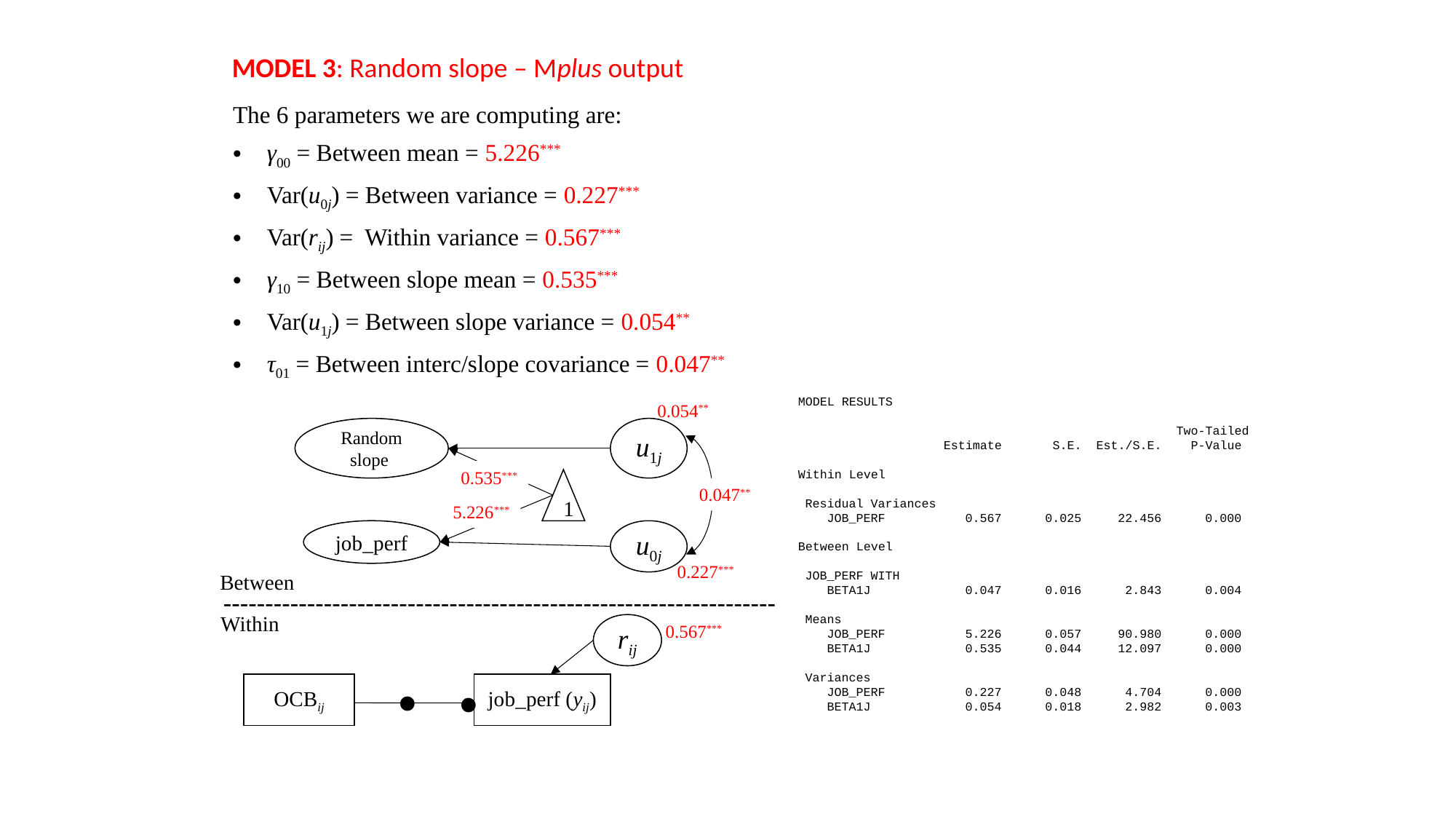

MODEL 3: Random slope – Mplus output

The 6 parameters we are computing are:
γ00 = Between mean = 5.226***
Var(u0j) = Between variance = 0.227***
Var(rij) =  Within variance = 0.567***
γ10 = Between slope mean = 0.535***
Var(u1j) = Between slope variance = 0.054**
τ01 = Between interc/slope covariance = 0.047**
MODEL RESULTS

                                                    Two-Tailed
                    Estimate       S.E.  Est./S.E.    P-Value

Within Level

 Residual Variances
    JOB_PERF           0.567      0.025     22.456      0.000

Between Level

 JOB_PERF WITH
    BETA1J             0.047      0.016      2.843      0.004

 Means
    JOB_PERF           5.226      0.057     90.980      0.000
    BETA1J             0.535      0.044     12.097      0.000

 Variances
    JOB_PERF           0.227      0.048      4.704      0.000
    BETA1J             0.054      0.018      2.982      0.003
0.054**
Random slope
u1j

0.535***
1
0.047**
5.226***
job_perf
u0j
0.227***
Between

Within
rij
0.567***
OCBij
job_perf (yij)
------------------------------------------------------------------
.
.